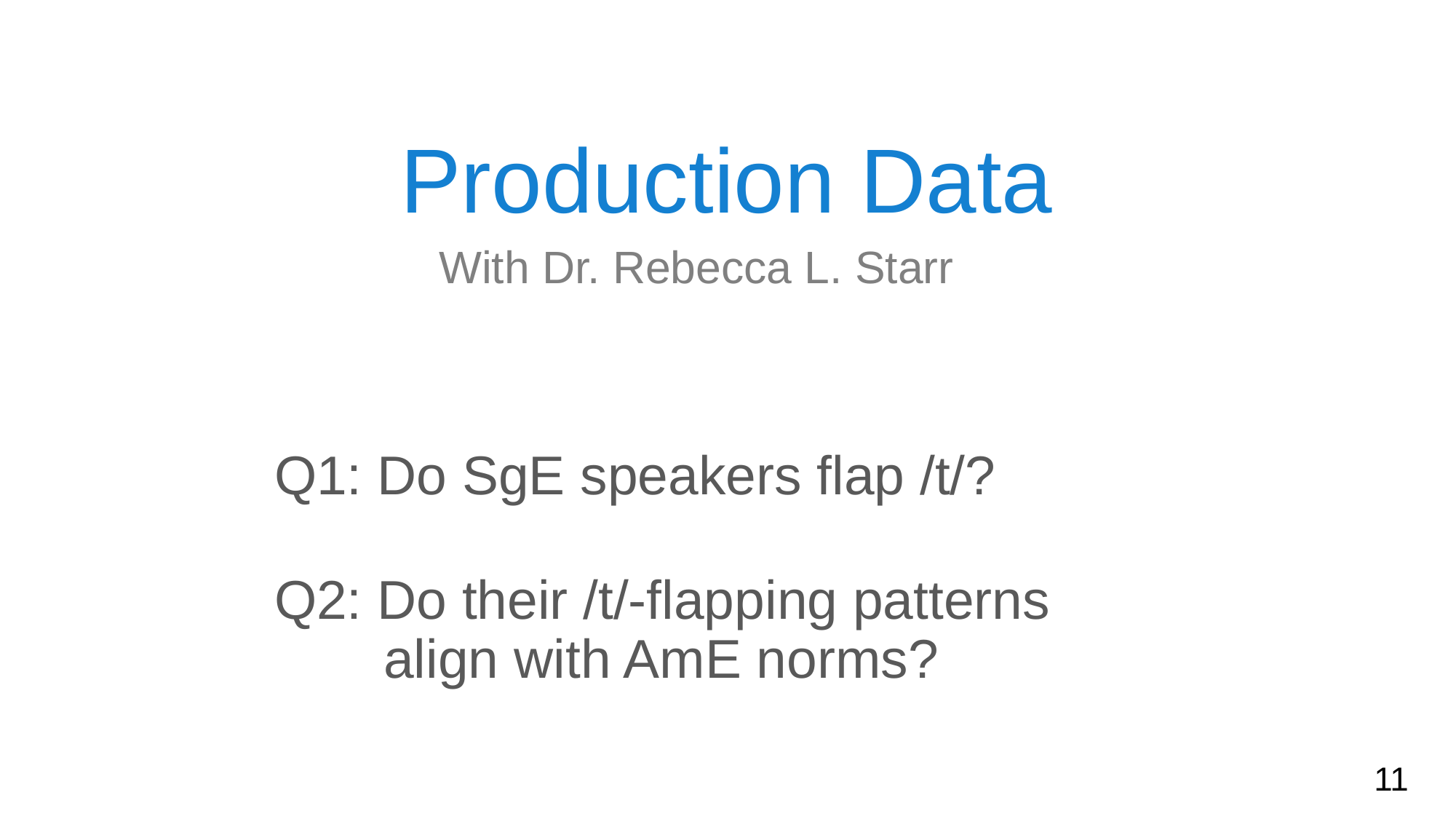

# Production Data
With Dr. Rebecca L. Starr
Q1: Do SgE speakers flap /t/?
Q2: Do their /t/-flapping patterns
	align with AmE norms?
11